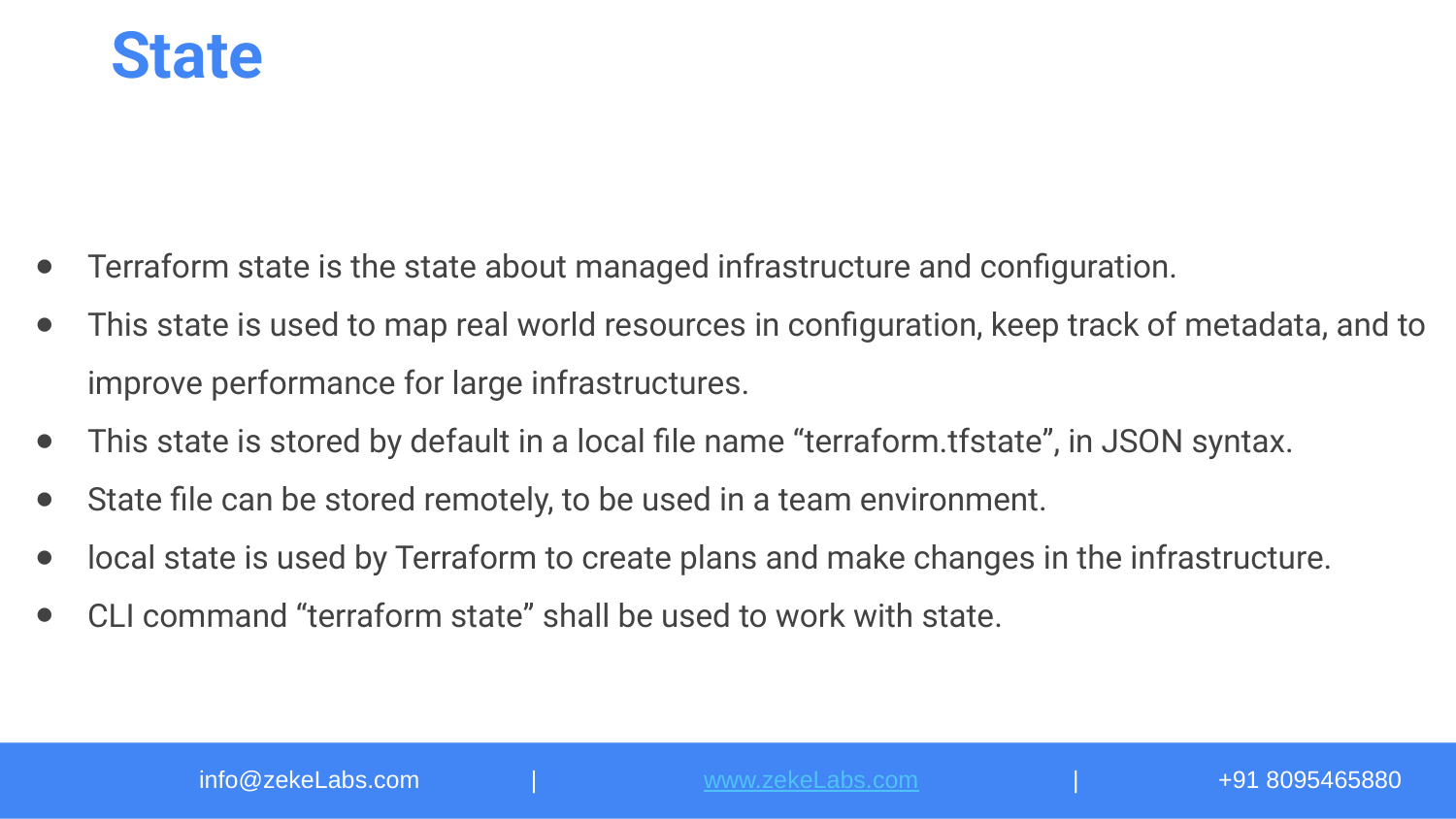

# State
Terraform state is the state about managed infrastructure and configuration.
This state is used to map real world resources in configuration, keep track of metadata, and to improve performance for large infrastructures.
This state is stored by default in a local file name “terraform.tfstate”, in JSON syntax.
State file can be stored remotely, to be used in a team environment.
local state is used by Terraform to create plans and make changes in the infrastructure.
CLI command “terraform state” shall be used to work with state.
info@zekeLabs.com	      |	          www.zekeLabs.com		|	+91 8095465880